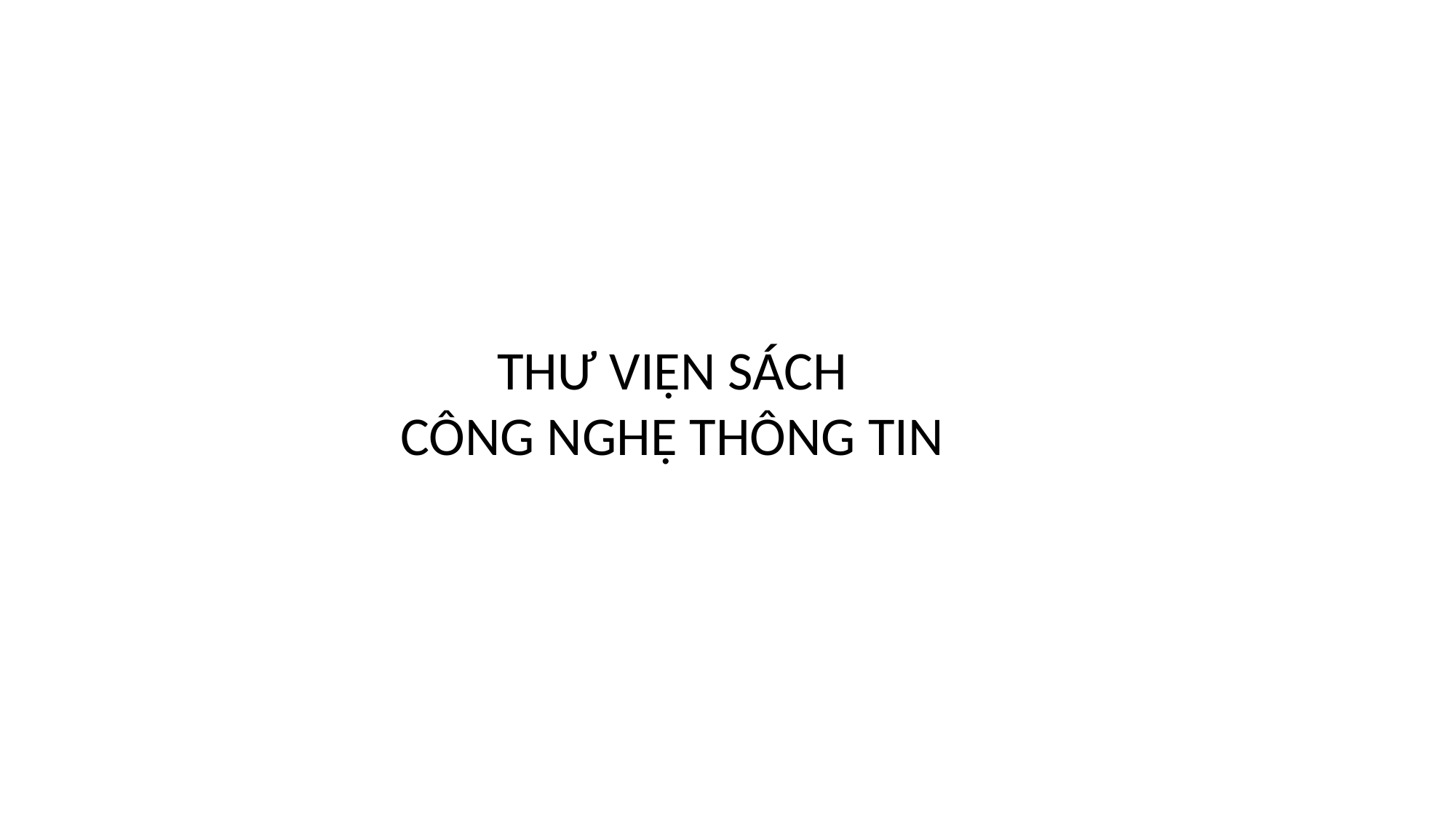

THƯ VIỆN SÁCH
CÔNG NGHỆ THÔNG TIN